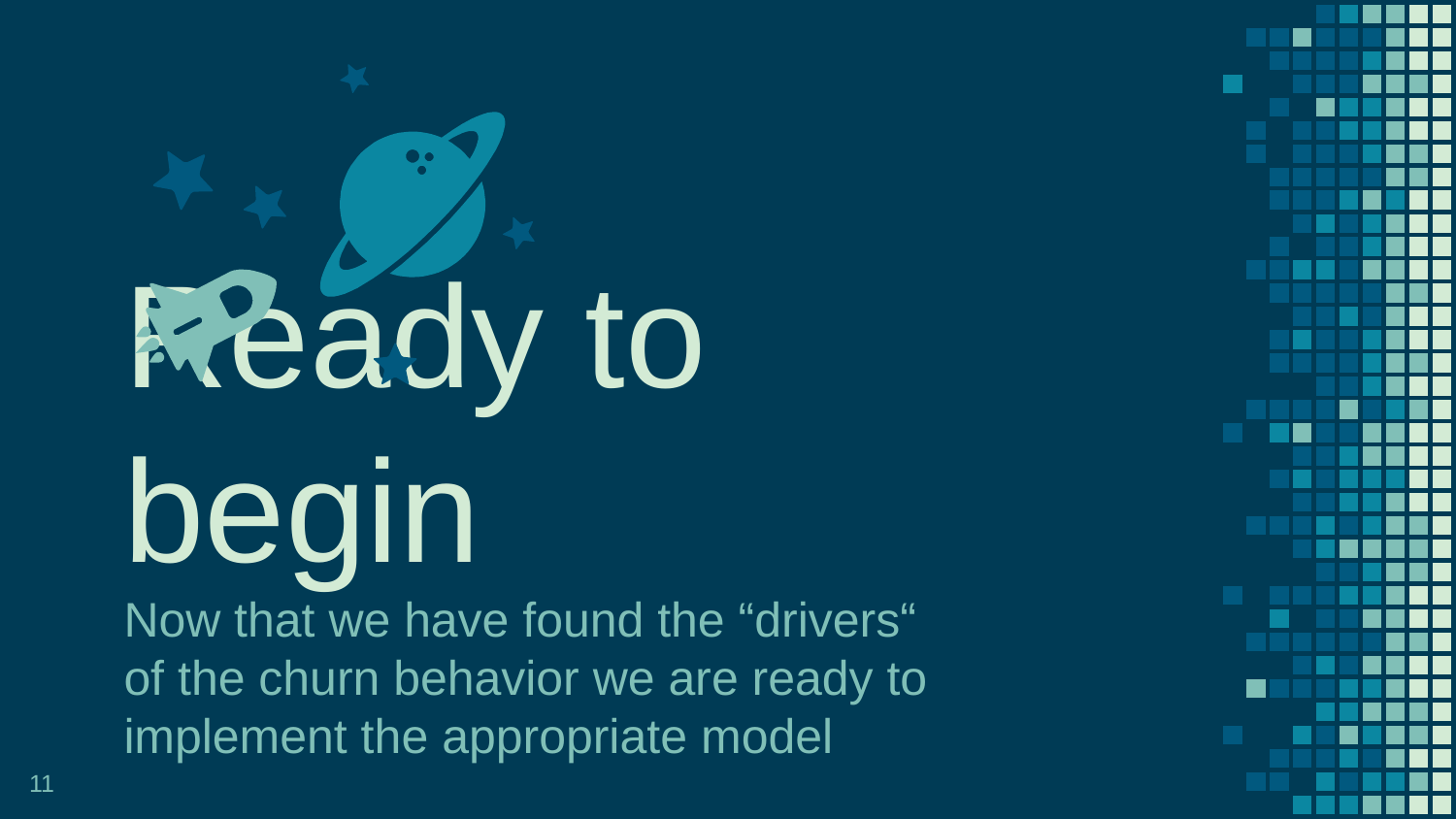

Ready to begin
Now that we have found the “drivers“ of the churn behavior we are ready to implement the appropriate model
11